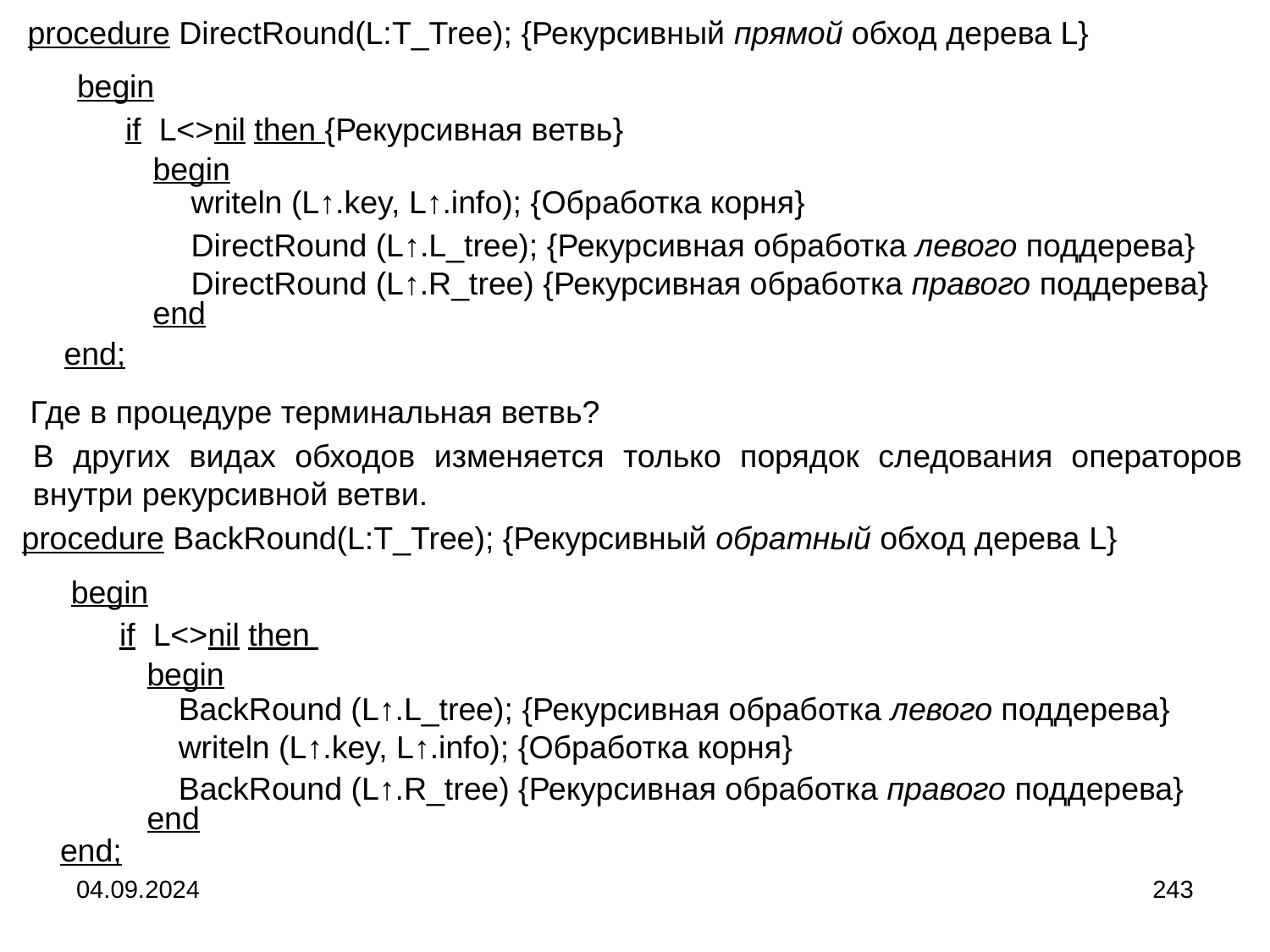

procedure DirectRound(L:T_Tree); {Рекурсивный прямой обход дерева L}
begin
if  L<>nil then {Рекурсивная ветвь}
begin
writeln (L↑.key, L↑.info); {Обработка корня}
DirectRound (L↑.L_tree); {Рекурсивная обработка левого поддерева}
DirectRound (L↑.R_tree) {Рекурсивная обработка правого поддерева}
end
end;
Где в процедуре терминальная ветвь?
В других видах обходов изменяется только порядок следования операторов внутри рекурсивной ветви.
procedure BackRound(L:T_Tree); {Рекурсивный обратный обход дерева L}
begin
if  L<>nil then
begin
BackRound (L↑.L_tree); {Рекурсивная обработка левого поддерева}
writeln (L↑.key, L↑.info); {Обработка корня}
BackRound (L↑.R_tree) {Рекурсивная обработка правого поддерева}
end
end;
04.09.2024
243